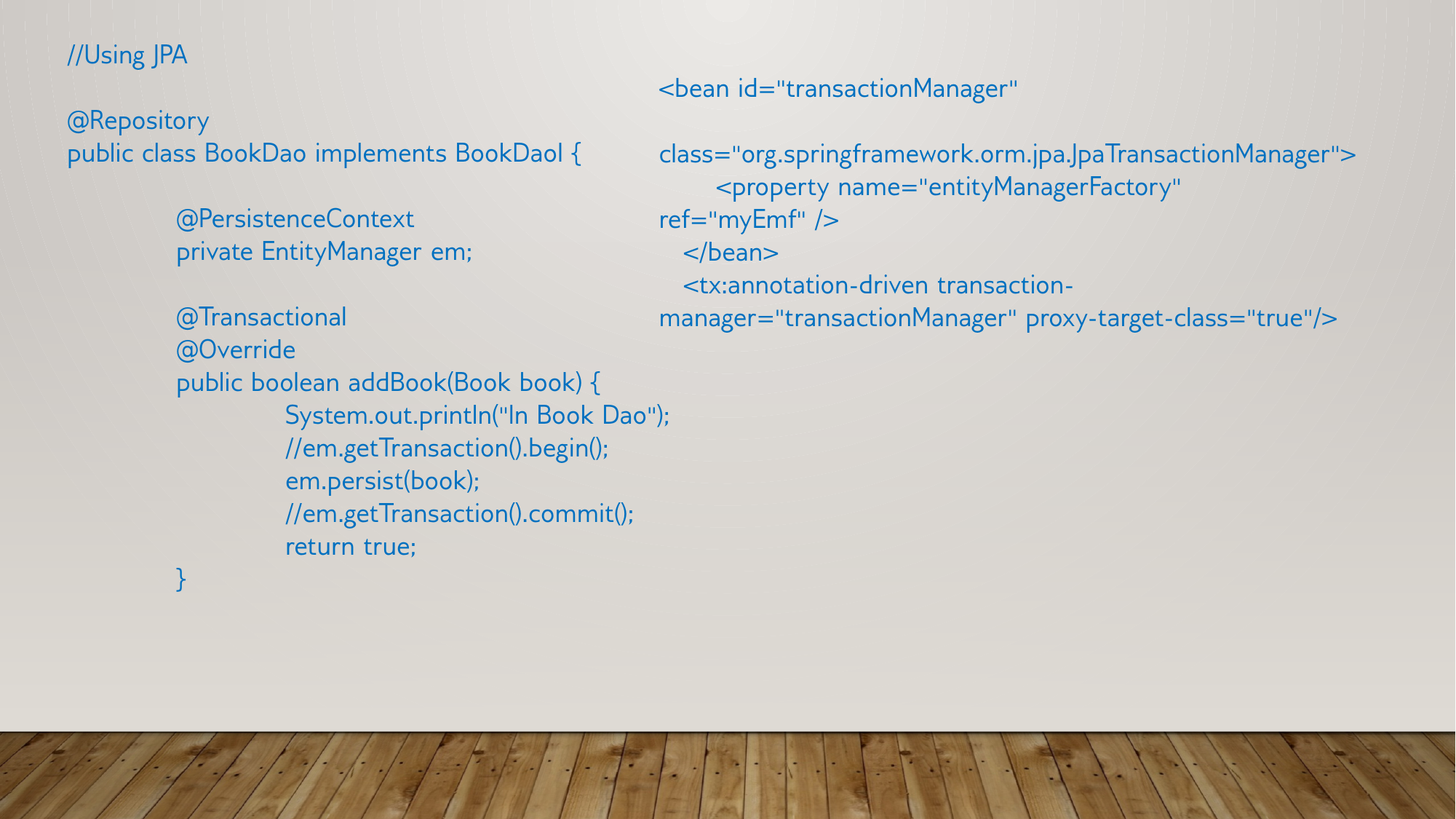

//Using JPA

@Repository
public class BookDao implements BookDaoI {

	@PersistenceContext
	private EntityManager em;

	@Transactional
	@Override
	public boolean addBook(Book book) {
		System.out.println("In Book Dao");
		//em.getTransaction().begin();
		em.persist(book);
		//em.getTransaction().commit();
		return true;
	}
<bean id="transactionManager"
     class="org.springframework.orm.jpa.JpaTransactionManager">
       <property name="entityManagerFactory" ref="myEmf" />
   </bean>
   <tx:annotation-driven transaction-manager="transactionManager" proxy-target-class="true"/>